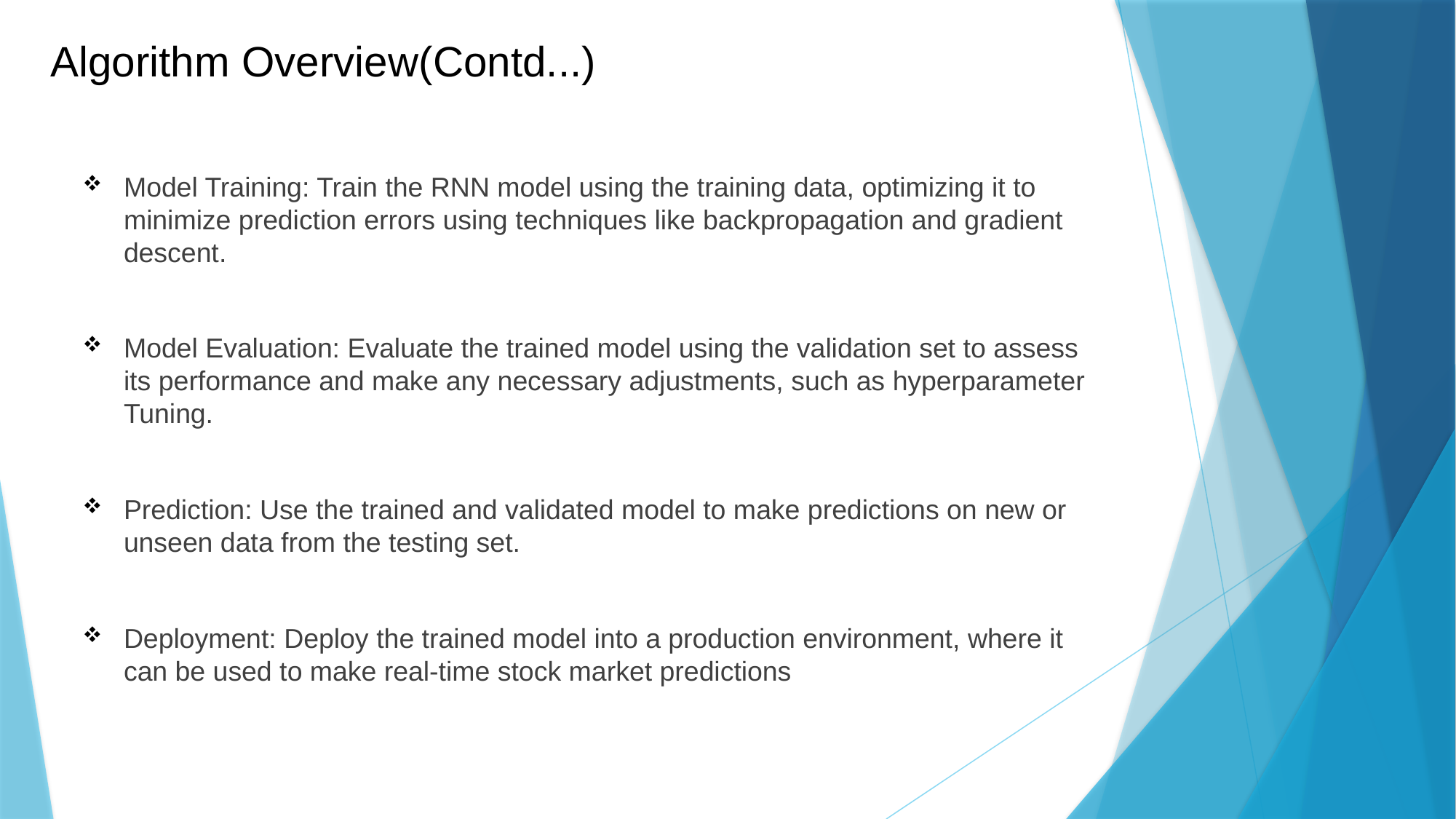

# Algorithm Overview(Contd...)
Model Training: Train the RNN model using the training data, optimizing it to minimize prediction errors using techniques like backpropagation and gradient descent.

Model Evaluation: Evaluate the trained model using the validation set to assess its performance and make any necessary adjustments, such as hyperparameter Tuning.

Prediction: Use the trained and validated model to make predictions on new or unseen data from the testing set.

Deployment: Deploy the trained model into a production environment, where it can be used to make real-time stock market predictions